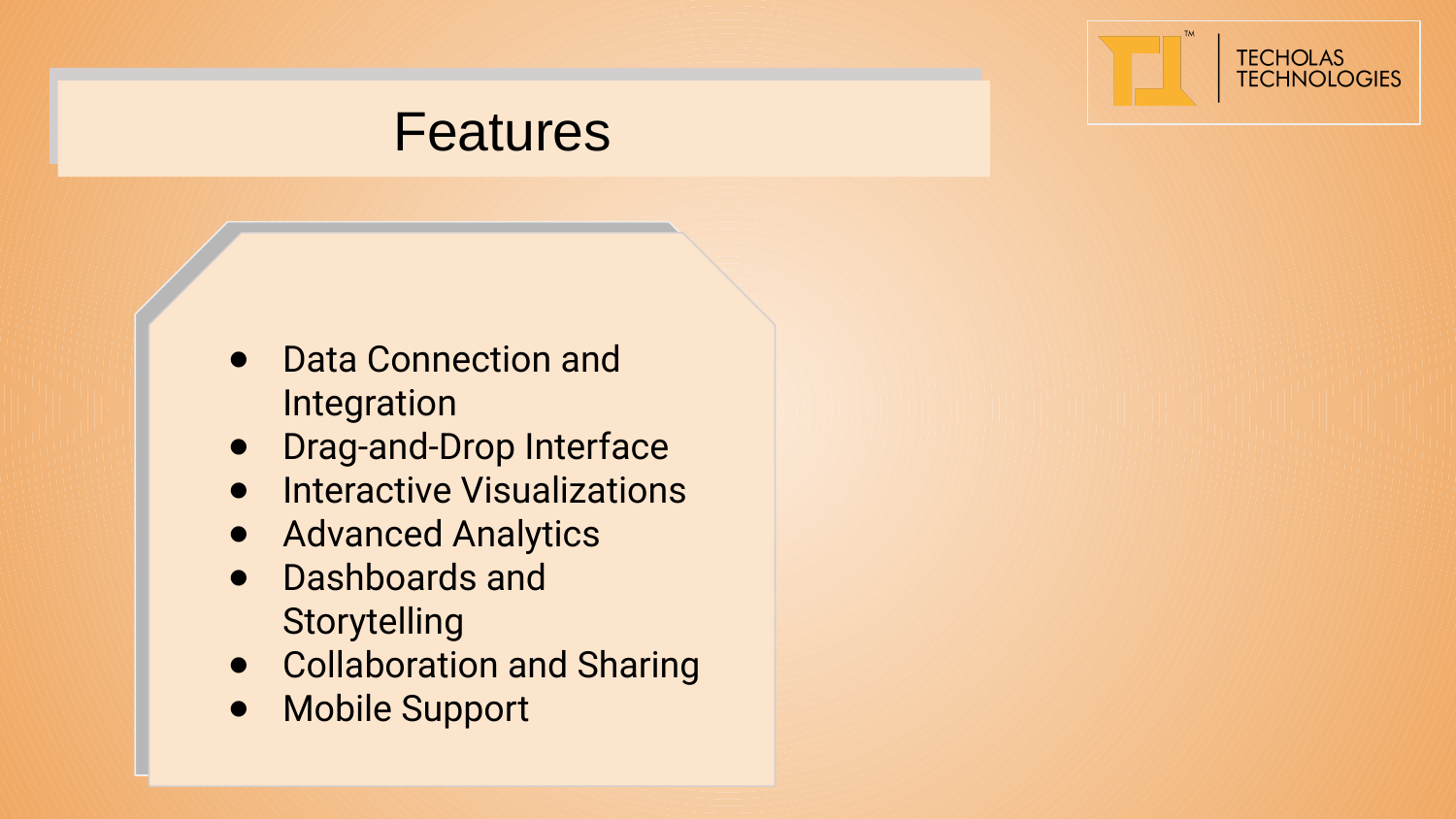

# Features
                     Features

Data Connection and Integration
Drag-and-Drop Interface
Interactive Visualizations
Advanced Analytics
Dashboards and Storytelling
Collaboration and Sharing
Mobile Support